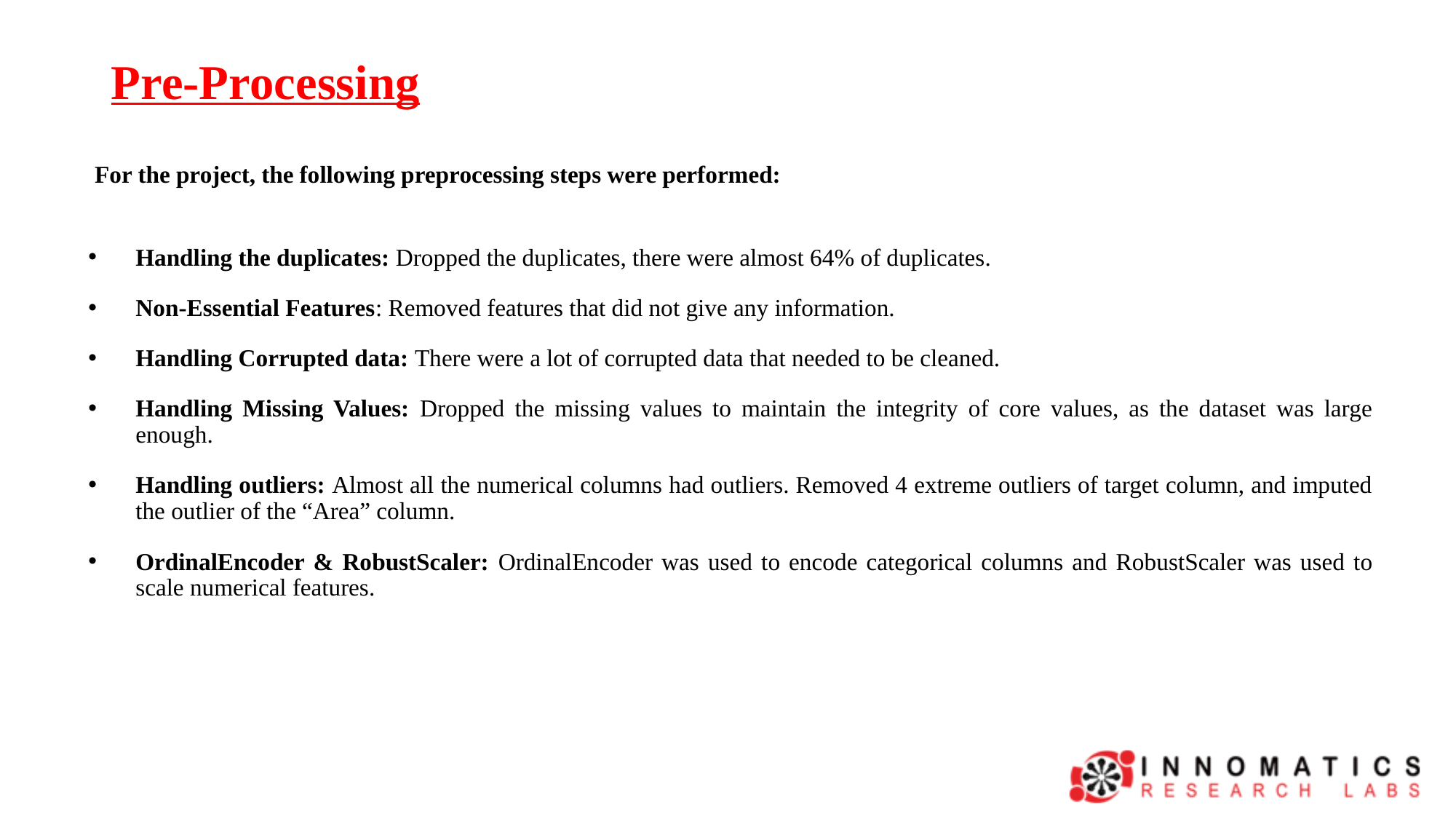

Pre-Processing
For the project, the following preprocessing steps were performed:

Handling the duplicates: Dropped the duplicates, there were almost 64% of duplicates.
Non-Essential Features: Removed features that did not give any information.
Handling Corrupted data: There were a lot of corrupted data that needed to be cleaned.
Handling Missing Values: Dropped the missing values to maintain the integrity of core values, as the dataset was large enough.
Handling outliers: Almost all the numerical columns had outliers. Removed 4 extreme outliers of target column, and imputed the outlier of the “Area” column.
OrdinalEncoder & RobustScaler: OrdinalEncoder was used to encode categorical columns and RobustScaler was used to scale numerical features.